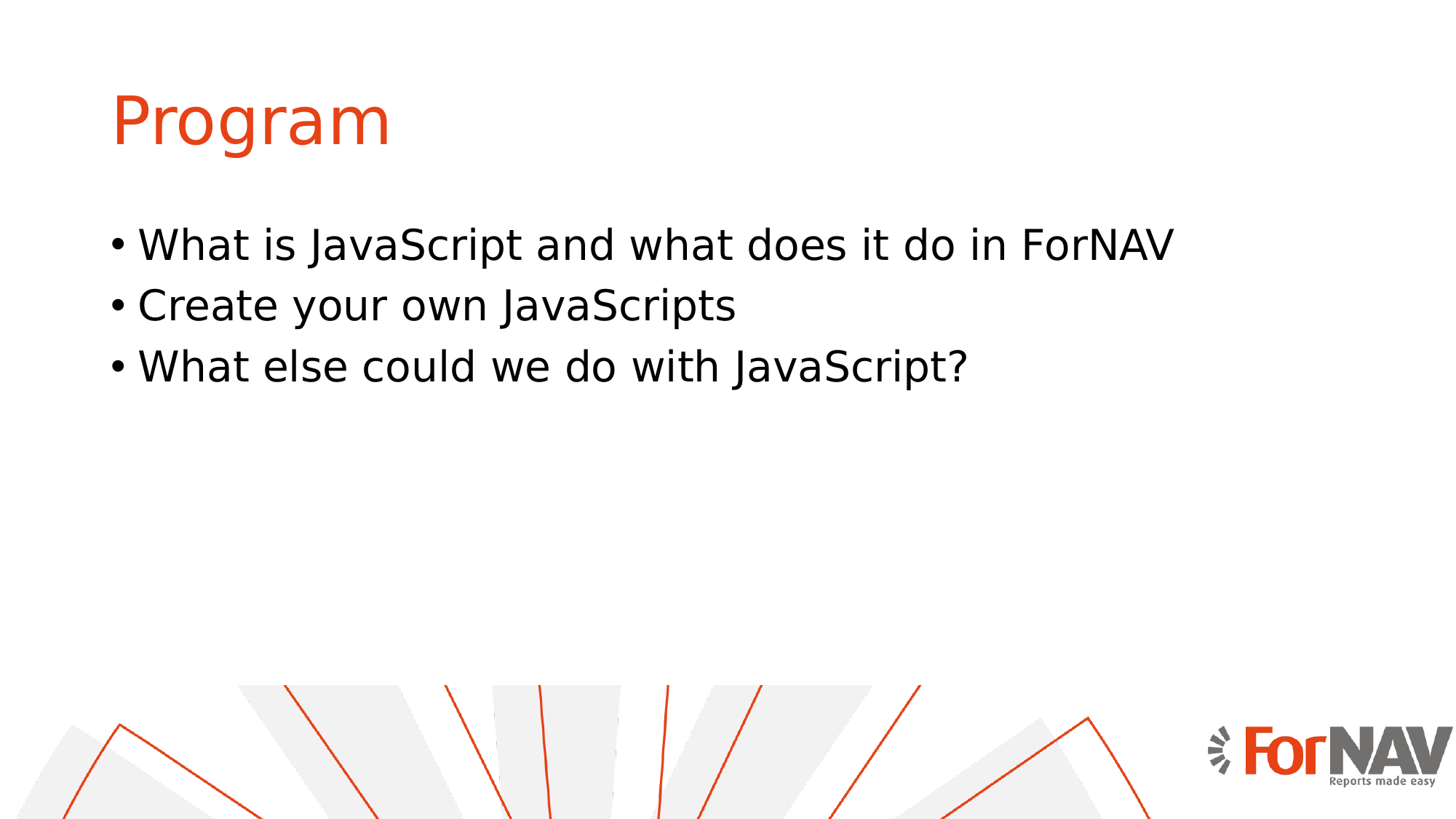

# Program
What is JavaScript and what does it do in ForNAV
Create your own JavaScripts
What else could we do with JavaScript?